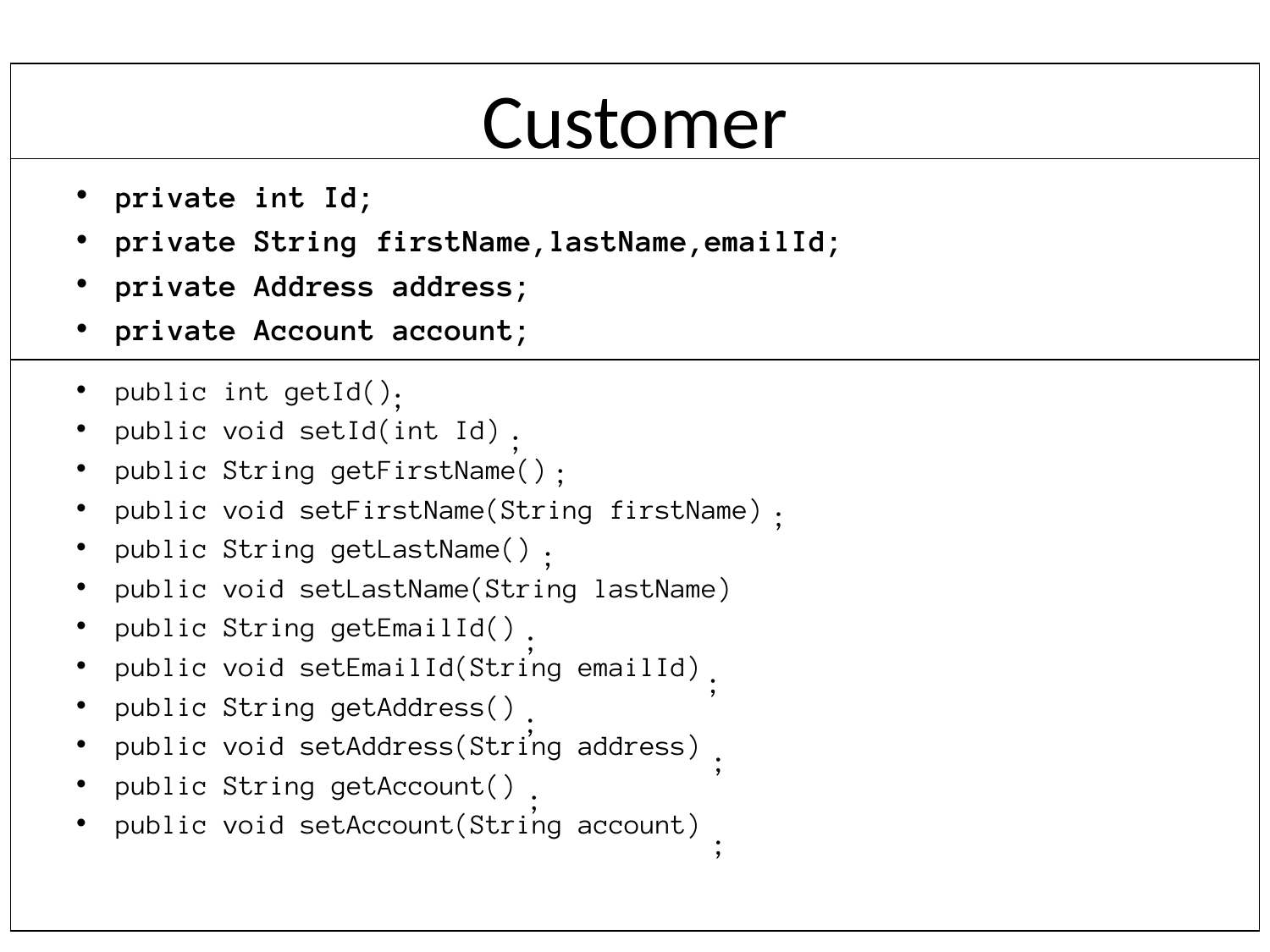

# Customer
|  |
| --- |
private int Id;
private String firstName,lastName,emailId;
private Address address;
private Account account;

public int getId()
public void setId(int Id)
public String getFirstName()
public void setFirstName(String firstName)
public String getLastName()
public void setLastName(String lastName)
public String getEmailId()
public void setEmailId(String emailId)
public String getAddress()
public void setAddress(String address)
public String getAccount()
public void setAccount(String account)

;
;
;
;
;
;
;
;
;
;
;